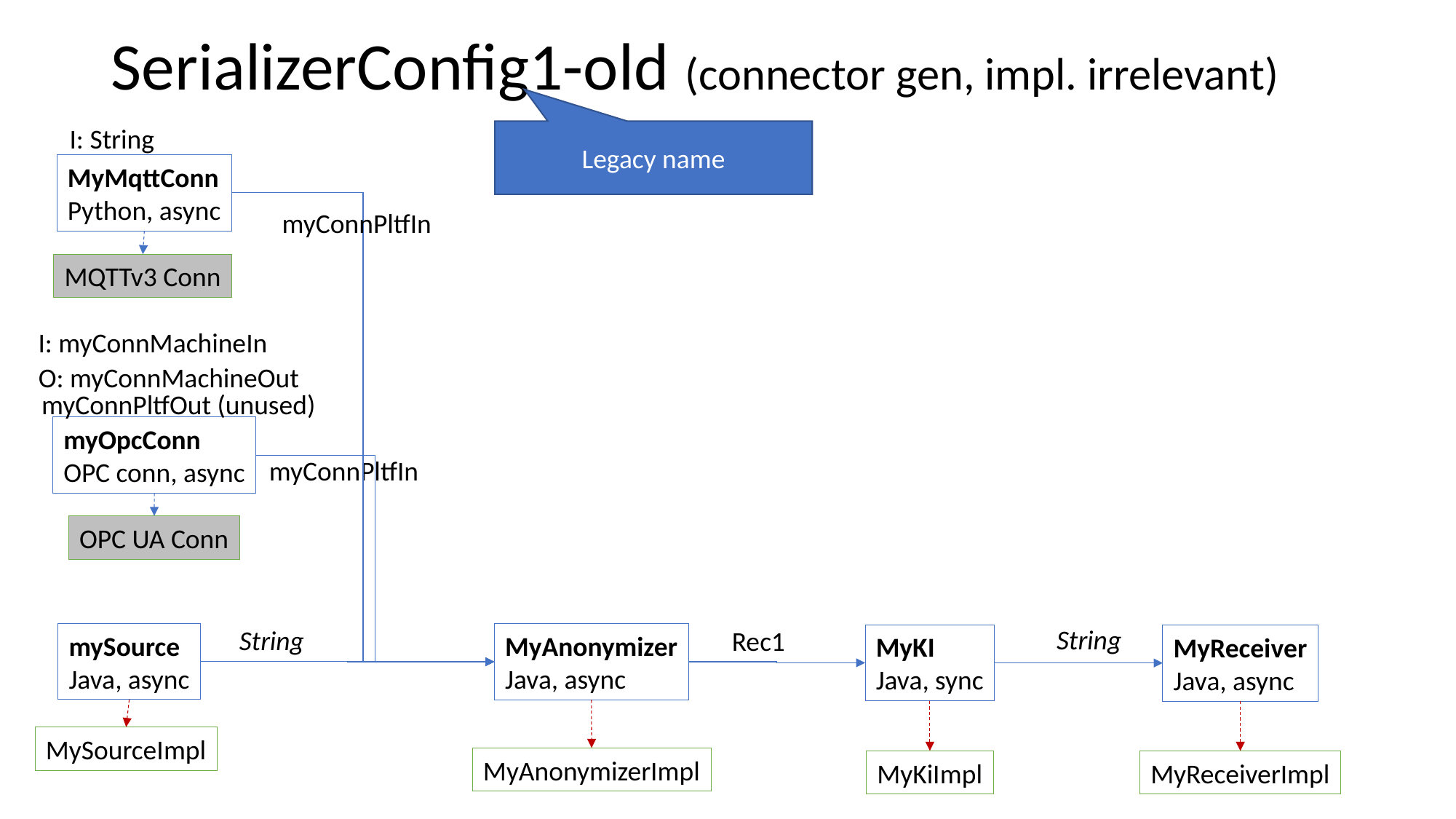

# SerializerConfig1-old (connector gen, impl. irrelevant)
I: String
Legacy name
MyMqttConn
Python, async
myConnPltfIn
MQTTv3 Conn
I: myConnMachineIn
O: myConnMachineOut
myConnPltfOut (unused)
myOpcConn
OPC conn, async
myConnPltfIn
OPC UA Conn
String
String
Rec1
mySource
Java, async
MyAnonymizer
Java, async
MyKI
Java, sync
MyReceiver
Java, async
MySourceImpl
MyAnonymizerImpl
MyKiImpl
MyReceiverImpl